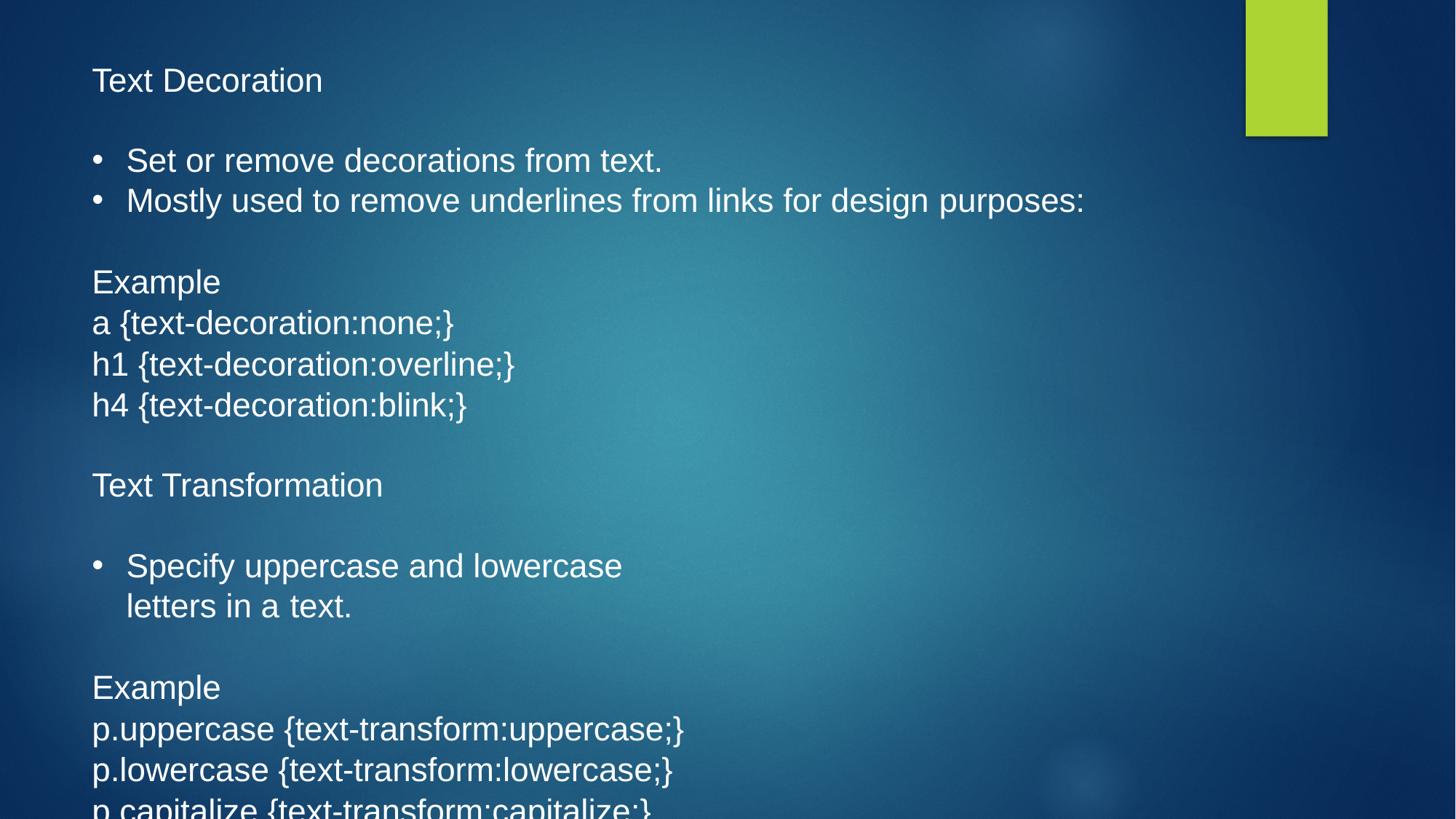

Text Decoration

Set or remove decorations from text.
Mostly used to remove underlines from links for design purposes:

Example
a {text-decoration:none;}
h1 {text-decoration:overline;}
h4 {text-decoration:blink;}

Text Transformation

Specify uppercase and lowercase letters in a text.

Example
p.uppercase {text-transform:uppercase;}  p.lowercase {text-transform:lowercase;}  p.capitalize {text-transform:capitalize;}